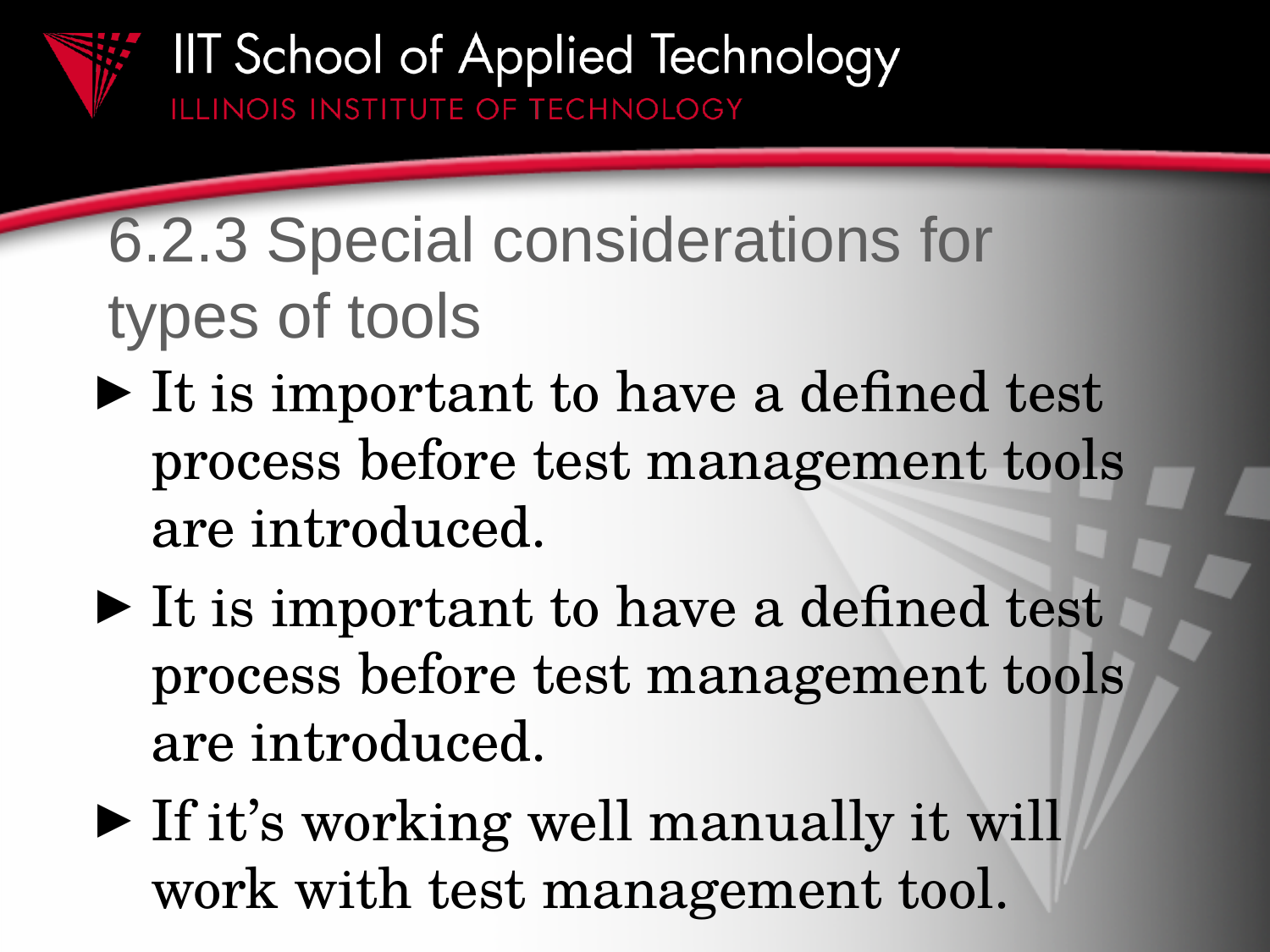

# 6.2.3 Special considerations for types of tools
It is important to have a defined test process before test management tools are introduced.
It is important to have a defined test process before test management tools are introduced.
If it’s working well manually it will work with test management tool.